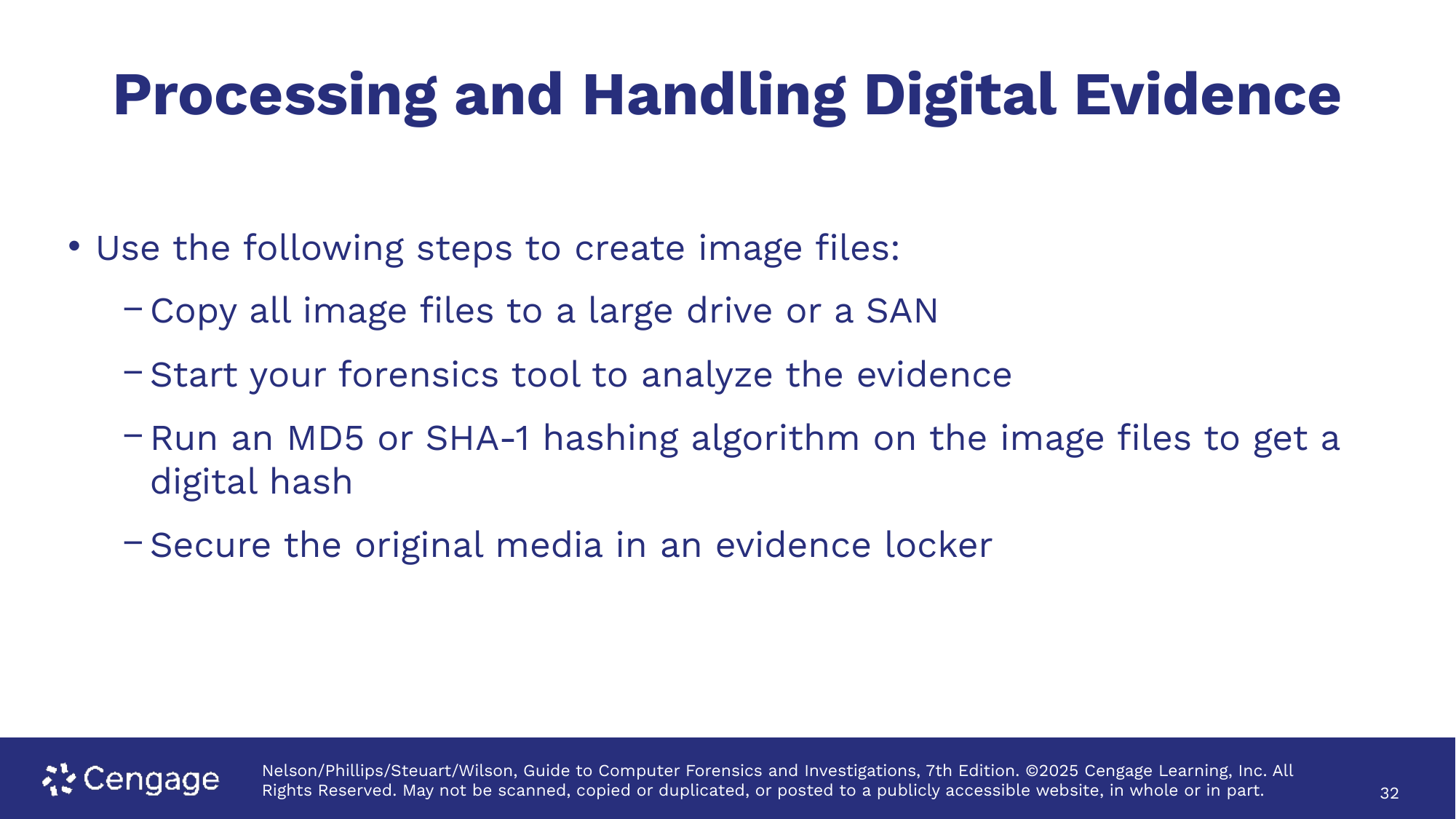

# Processing and Handling Digital Evidence
Use the following steps to create image files:
Copy all image files to a large drive or a SAN
Start your forensics tool to analyze the evidence
Run an MD5 or SHA-1 hashing algorithm on the image files to get a digital hash
Secure the original media in an evidence locker